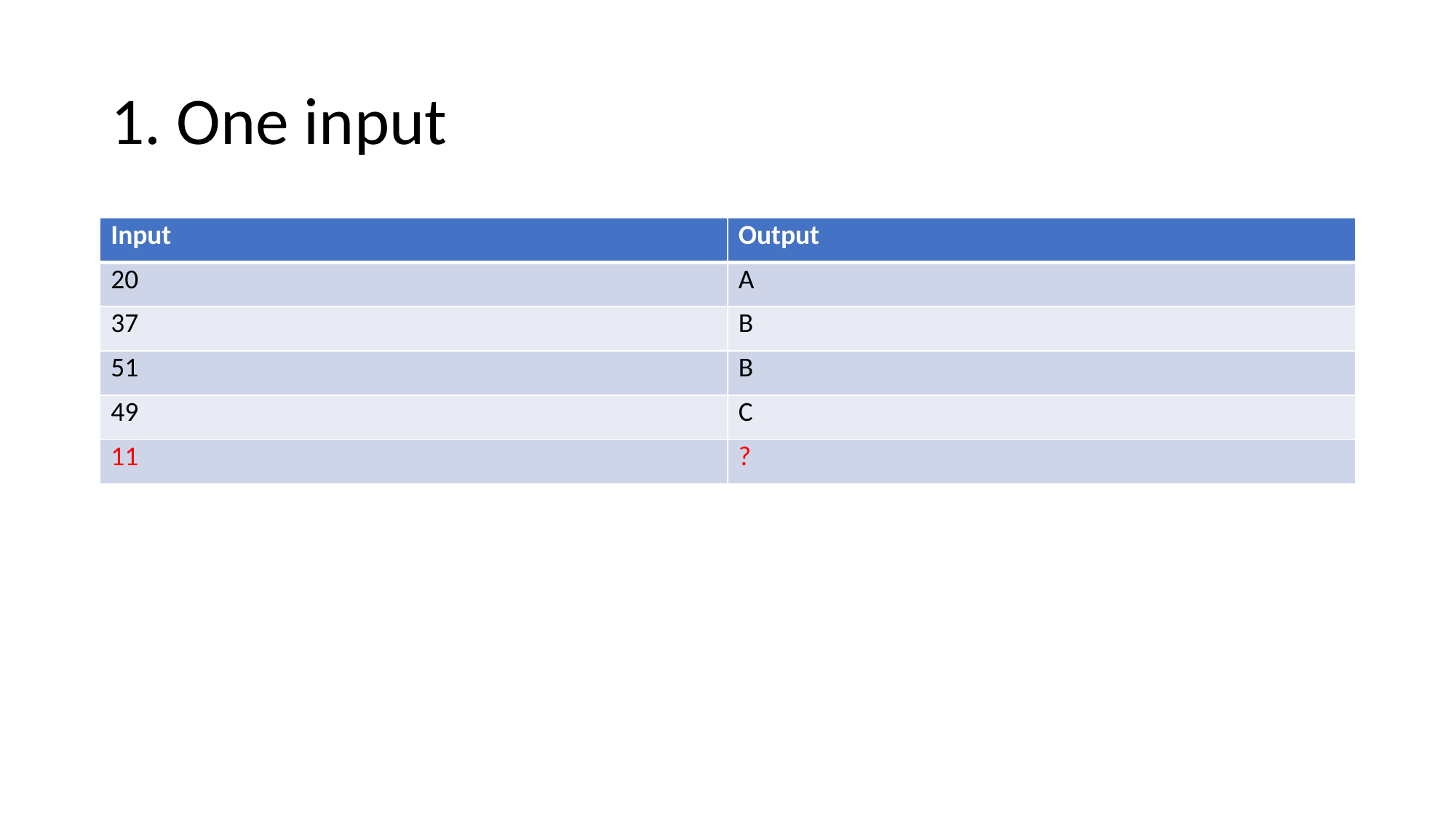

# 1. One input
| Input | Output |
| --- | --- |
| 20 | A |
| 37 | B |
| 51 | B |
| 49 | C |
| 11 | ? |